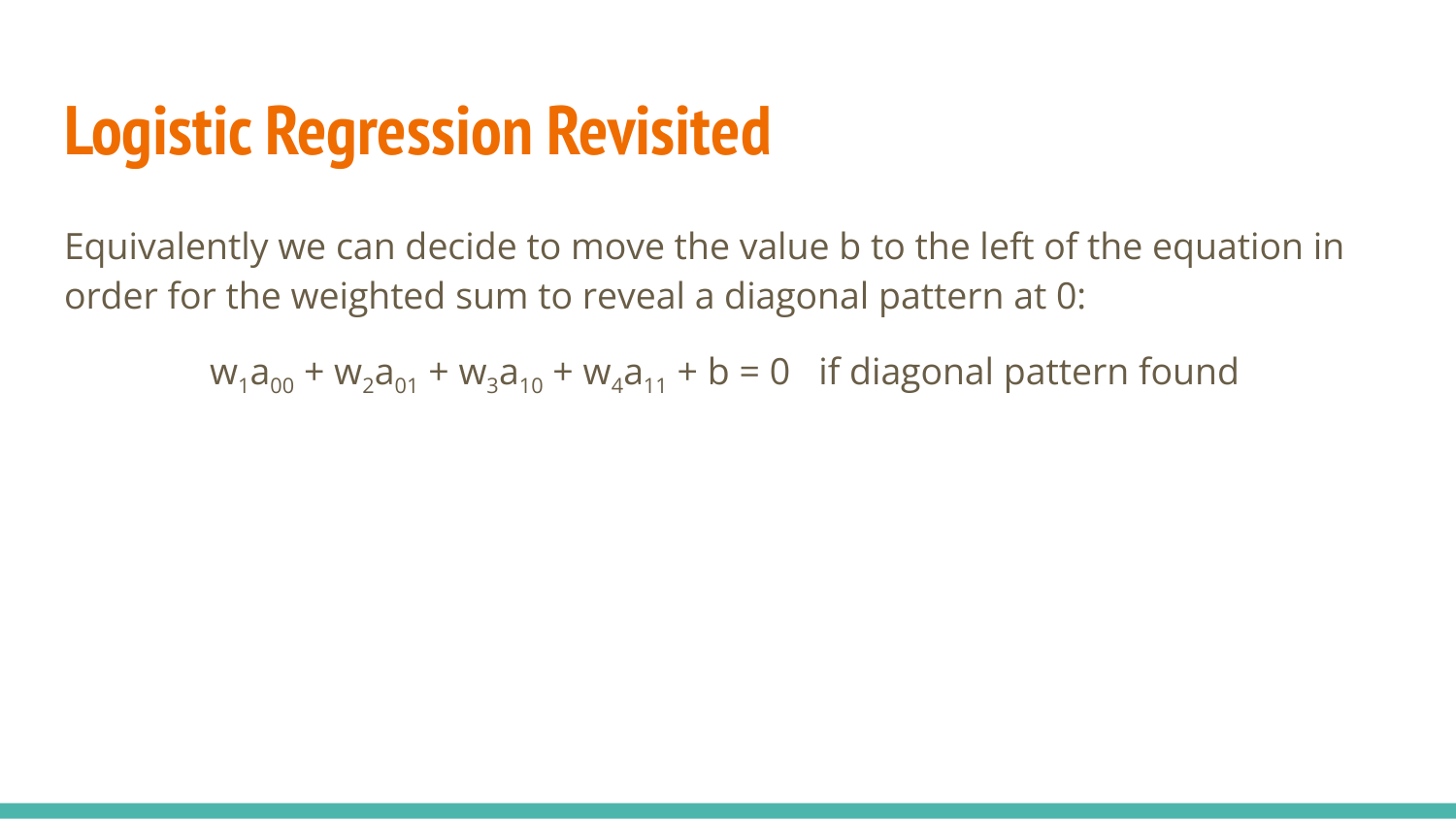

# Logistic Regression Revisited
Equivalently we can decide to move the value b to the left of the equation in order for the weighted sum to reveal a diagonal pattern at 0:
	w1a00 + w2a01 + w3a10 + w4a11 + b = 0   if diagonal pattern found